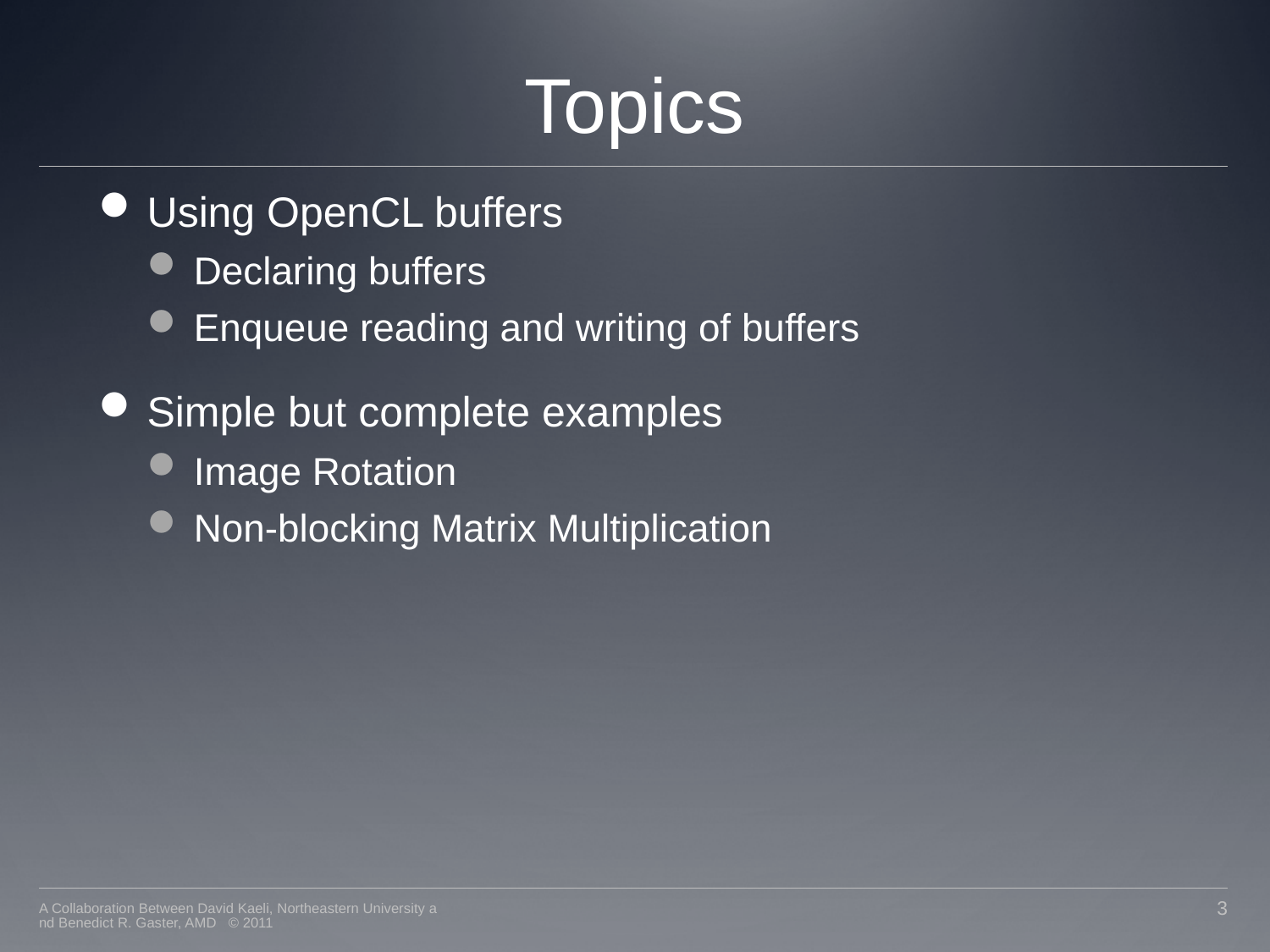

# Topics
Using OpenCL buffers
Declaring buffers
Enqueue reading and writing of buffers
Simple but complete examples
Image Rotation
Non-blocking Matrix Multiplication
A Collaboration Between David Kaeli, Northeastern University and Benedict R. Gaster, AMD   © 2011
3